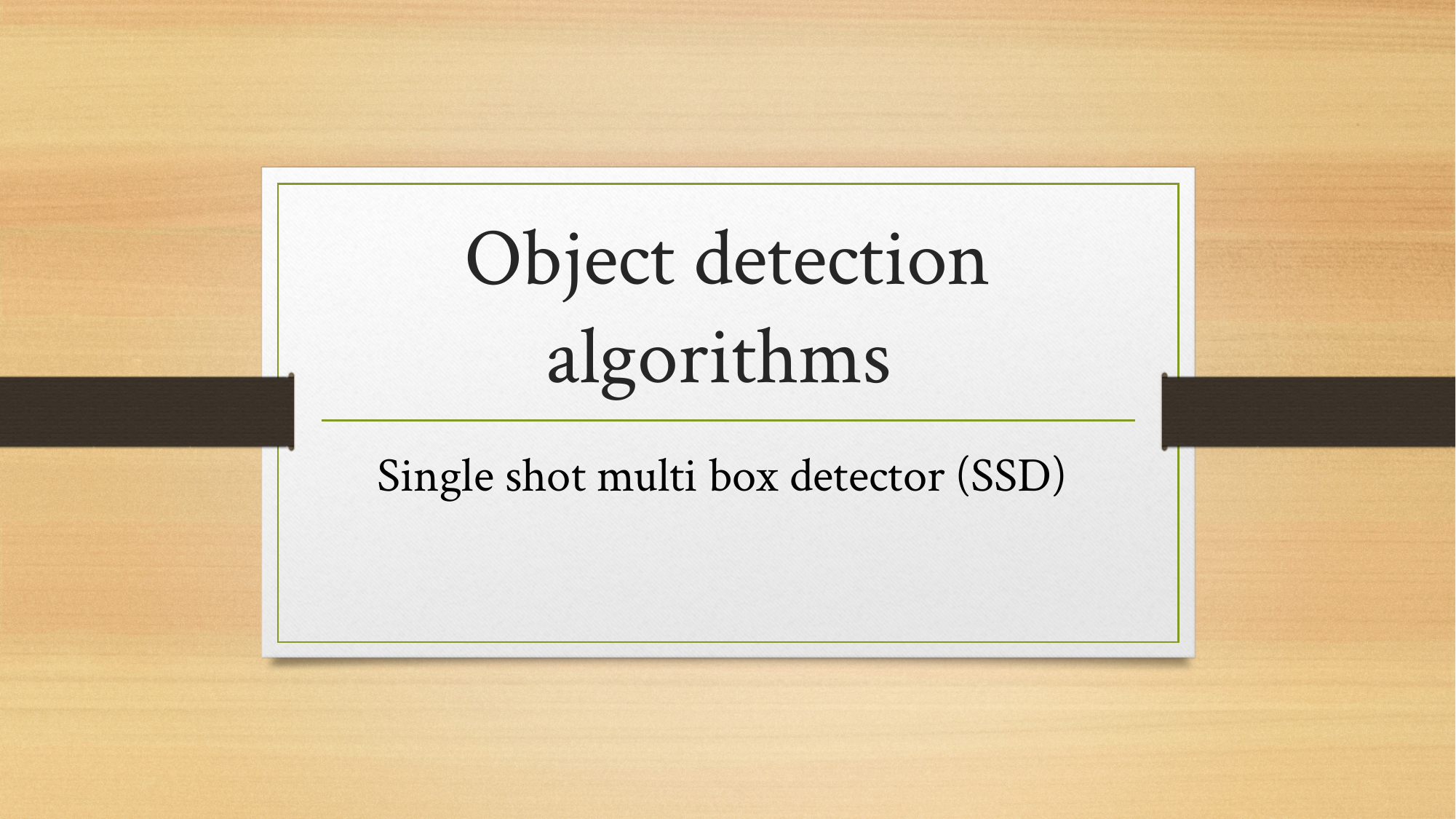

# Object detection algorithms
Single shot multi box detector (SSD)